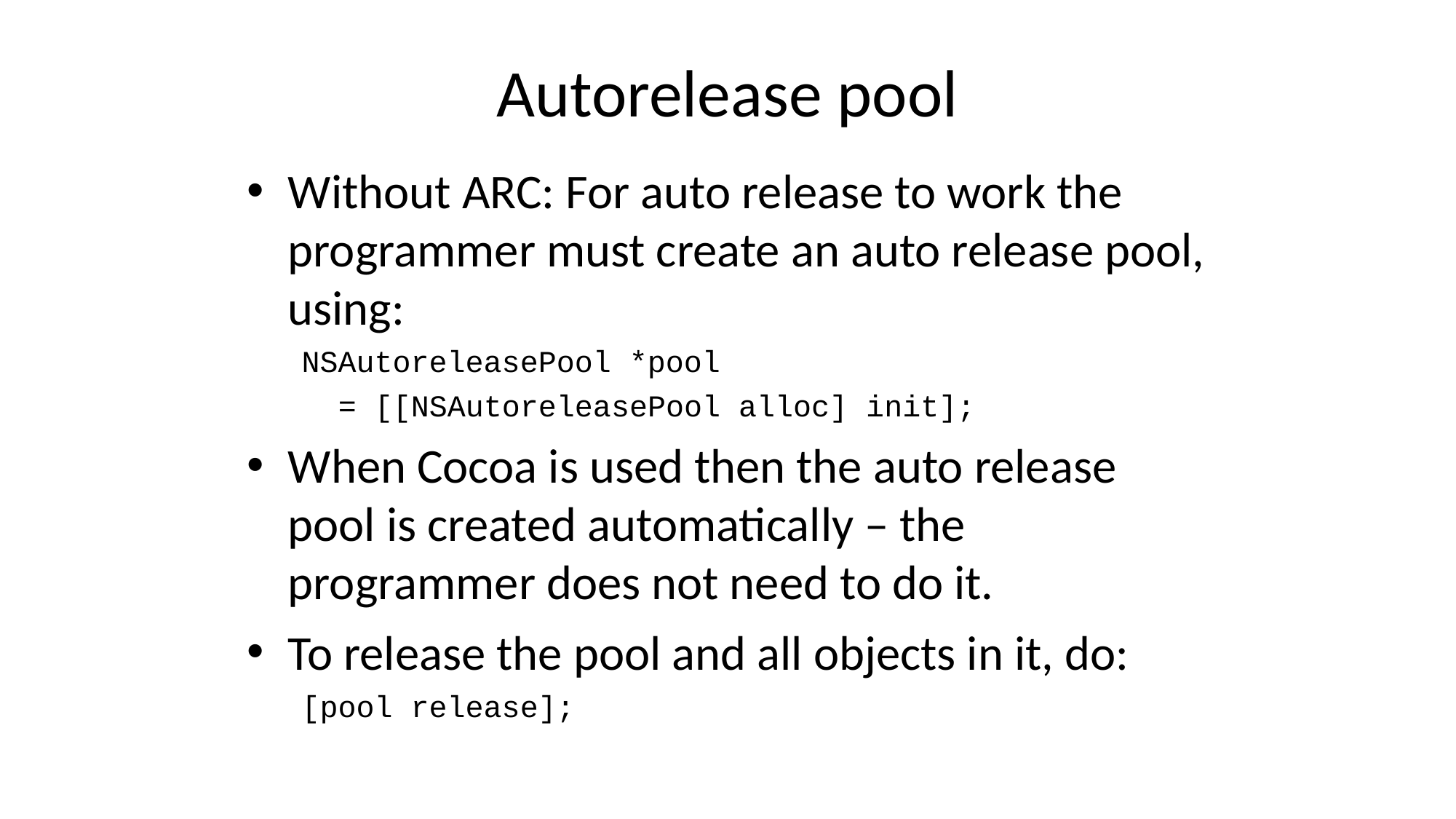

Autorelease pool
Without ARC: For auto release to work the programmer must create an auto release pool, using:
   NSAutoreleasePool *pool
     = [[NSAutoreleasePool alloc] init];
When Cocoa is used then the auto release pool is created automatically – the programmer does not need to do it.
To release the pool and all objects in it, do:
   [pool release];